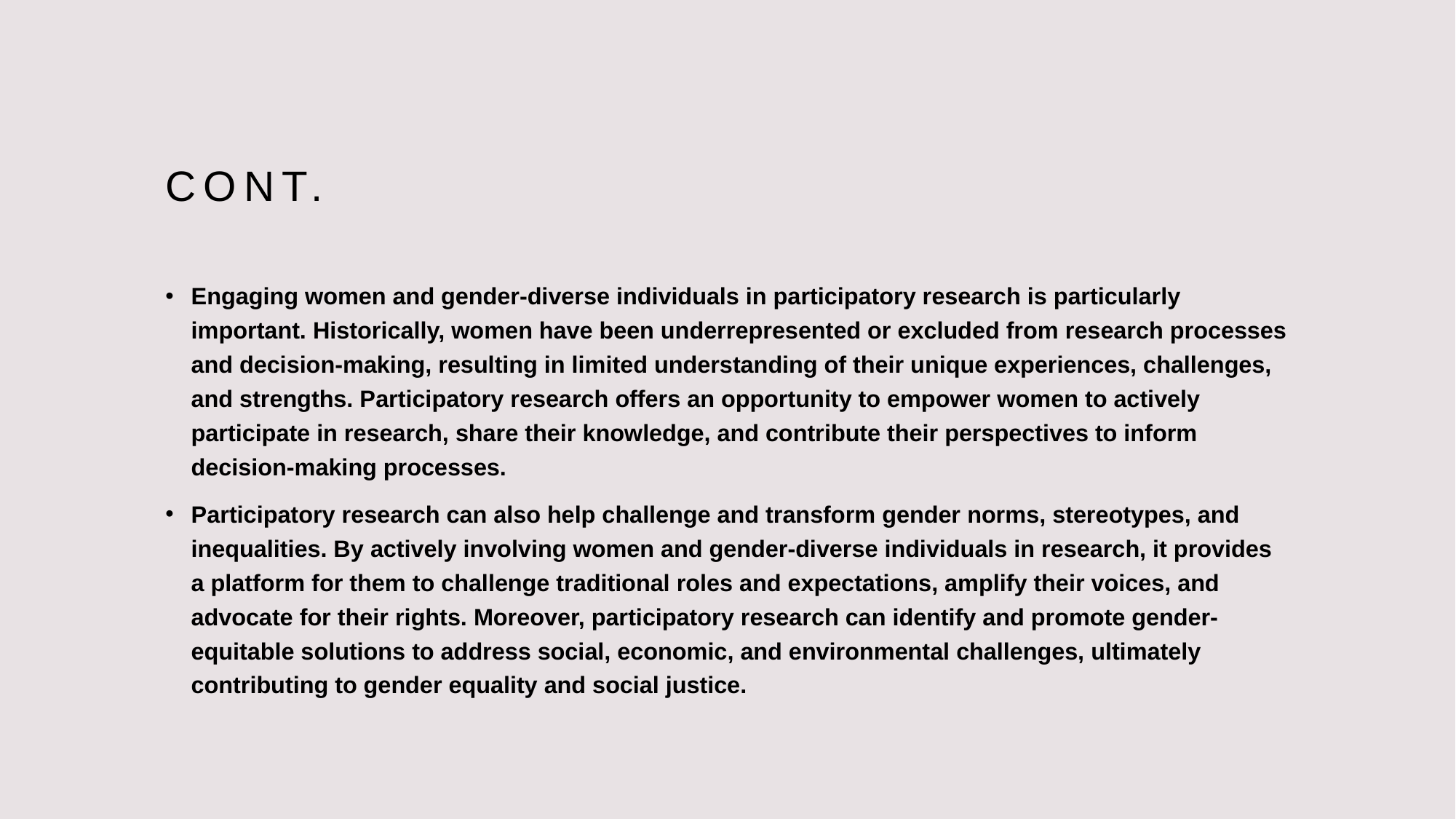

# Cont.
Engaging women and gender-diverse individuals in participatory research is particularly important. Historically, women have been underrepresented or excluded from research processes and decision-making, resulting in limited understanding of their unique experiences, challenges, and strengths. Participatory research offers an opportunity to empower women to actively participate in research, share their knowledge, and contribute their perspectives to inform decision-making processes.
Participatory research can also help challenge and transform gender norms, stereotypes, and inequalities. By actively involving women and gender-diverse individuals in research, it provides a platform for them to challenge traditional roles and expectations, amplify their voices, and advocate for their rights. Moreover, participatory research can identify and promote gender-equitable solutions to address social, economic, and environmental challenges, ultimately contributing to gender equality and social justice.